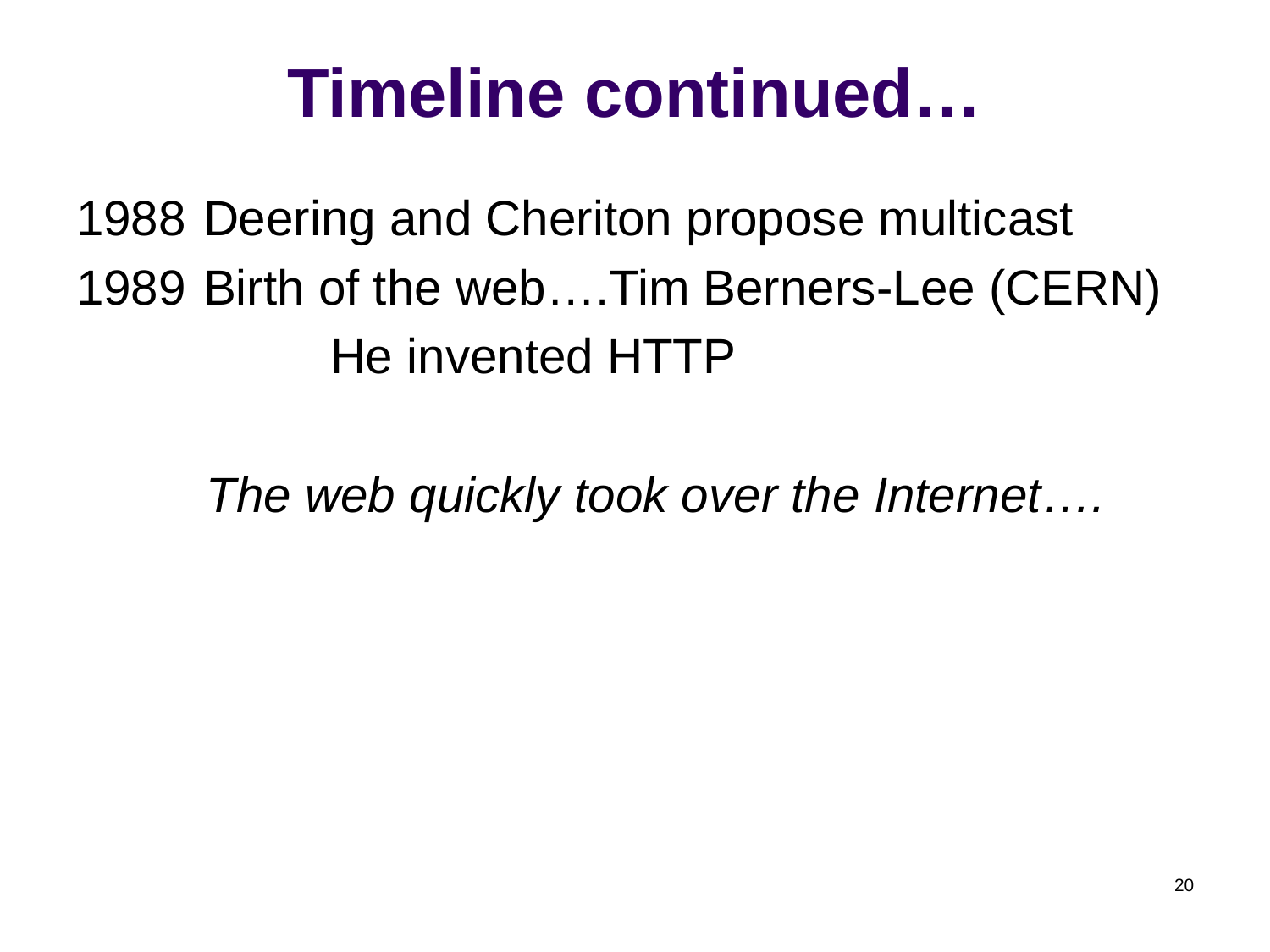

# Timeline continued…
1988	Deering and Cheriton propose multicast
1989	Birth of the web….Tim Berners-Lee (CERN)
		He invented HTTP

The web quickly took over the Internet….

20